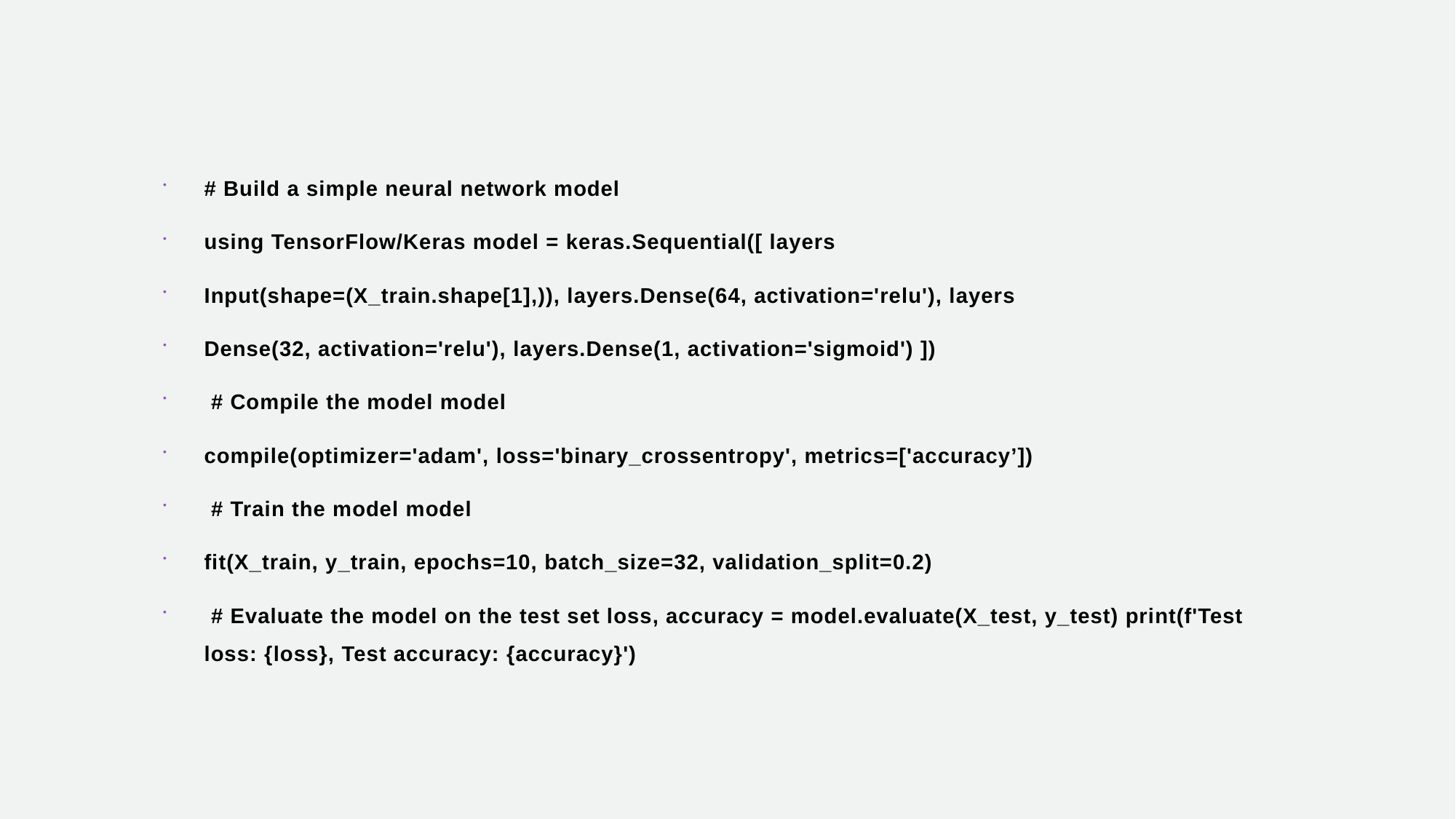

# Build a simple neural network model
using TensorFlow/Keras model = keras.Sequential([ layers
Input(shape=(X_train.shape[1],)), layers.Dense(64, activation='relu'), layers
Dense(32, activation='relu'), layers.Dense(1, activation='sigmoid') ])
 # Compile the model model
compile(optimizer='adam', loss='binary_crossentropy', metrics=['accuracy’])
 # Train the model model
fit(X_train, y_train, epochs=10, batch_size=32, validation_split=0.2)
 # Evaluate the model on the test set loss, accuracy = model.evaluate(X_test, y_test) print(f'Test loss: {loss}, Test accuracy: {accuracy}')